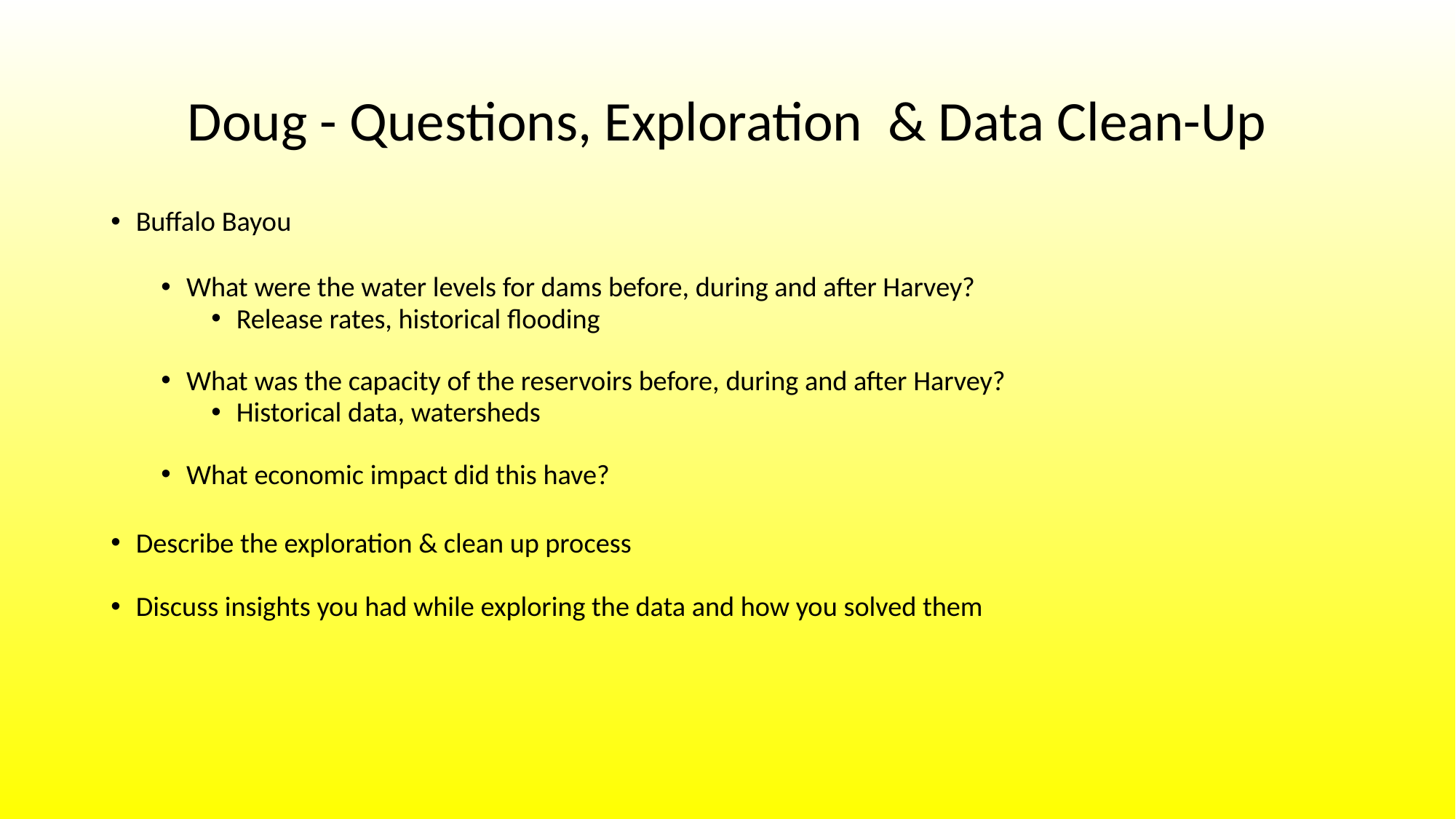

# Doug - Questions, Exploration  & Data Clean-Up
Buffalo Bayou
What were the water levels for dams before, during and after Harvey?
Release rates, historical flooding
What was the capacity of the reservoirs before, during and after Harvey?
Historical data, watersheds
What economic impact did this have?

Describe the exploration & clean up process
Discuss insights you had while exploring the data and how you solved them